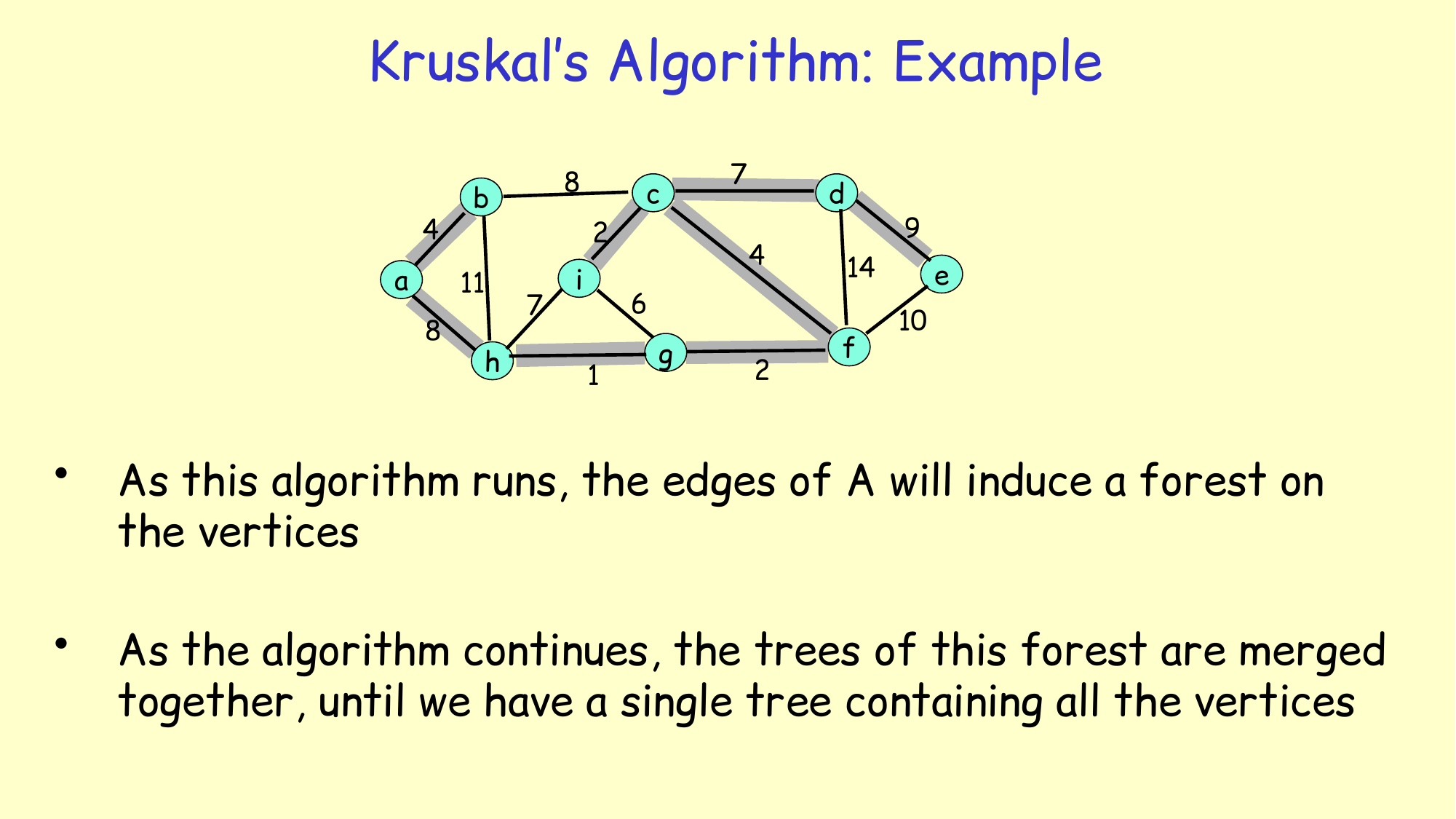

# Kruskal’s Algorithm: Example
7
8
c
d
b

9

4

2

4
14
e
i
11
a
6
7

10
8
f
g
h
2

1

As this algorithm runs, the edges of A will induce a forest on the vertices

As the algorithm continues, the trees of this forest are merged together, until we have a single tree containing all the vertices